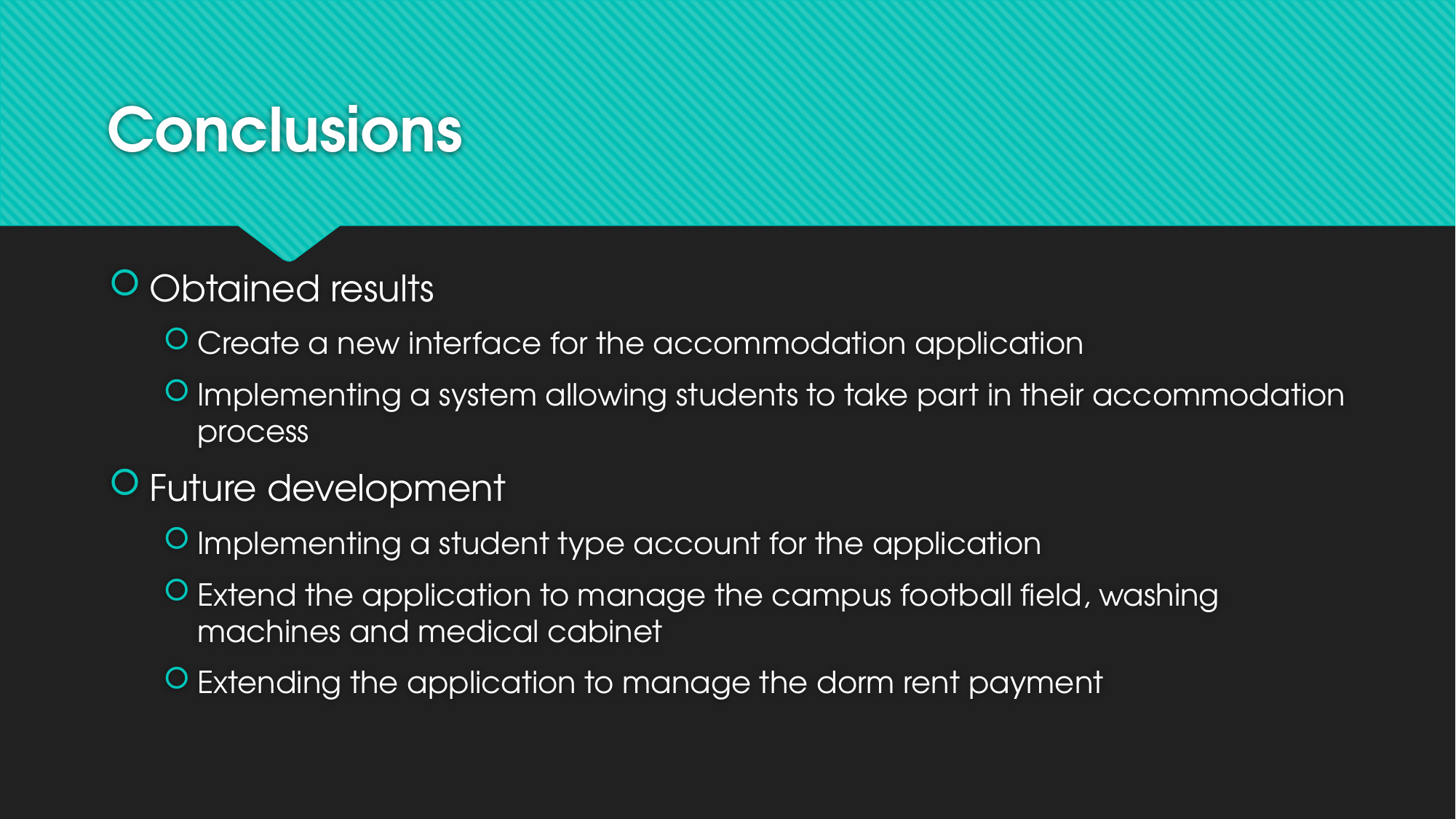

# Conclusions
Obtained results
Create a new interface for the accommodation application
Implementing a system allowing students to take part in their accommodation process
Future development
Implementing a student type account for the application
Extend the application to manage the campus football field, washing machines and medical cabinet
Extending the application to manage the dorm rent payment